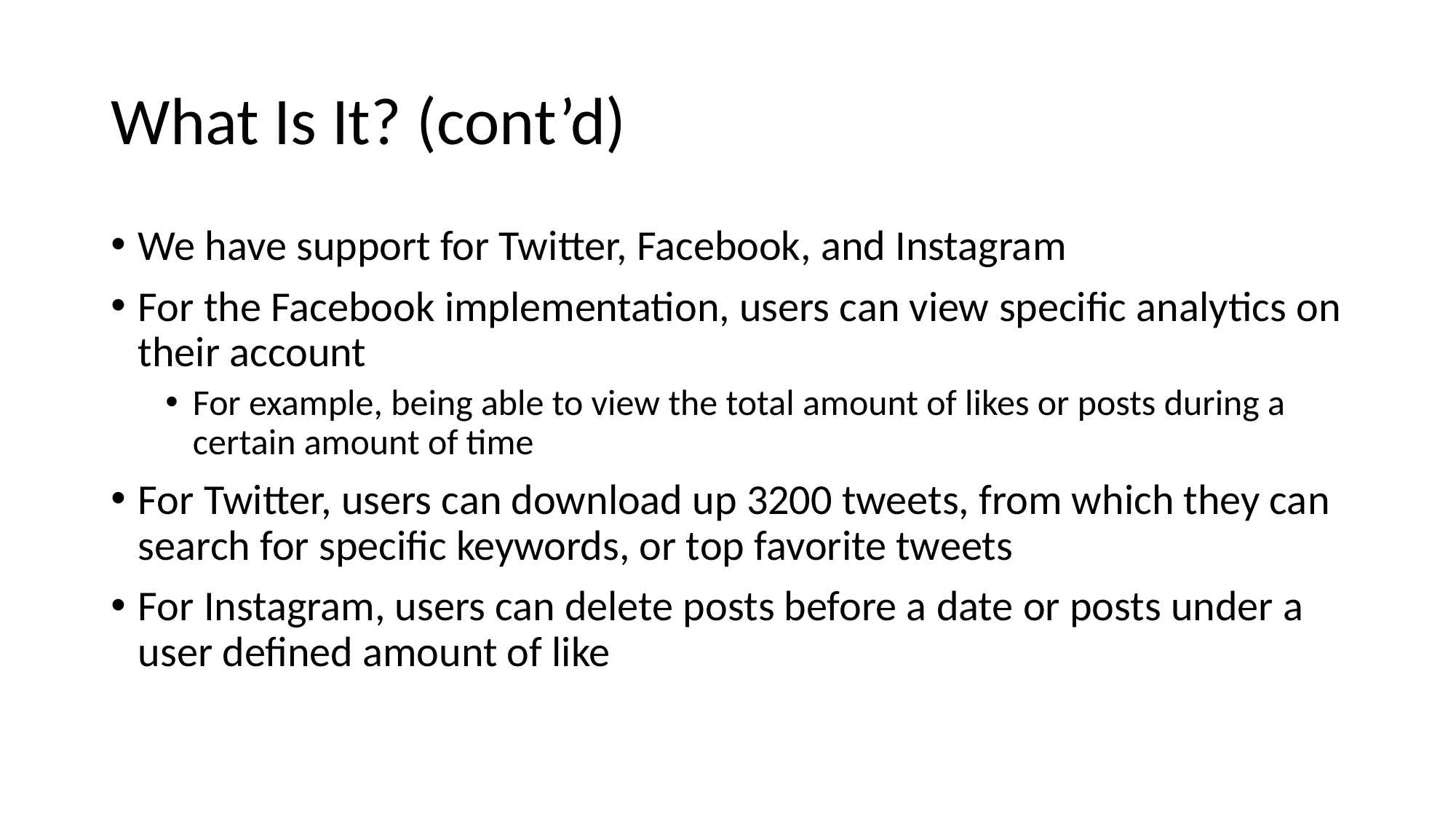

# What Is It? (cont’d)
We have support for Twitter, Facebook, and Instagram
For the Facebook implementation, users can view specific analytics on their account
For example, being able to view the total amount of likes or posts during a certain amount of time
For Twitter, users can download up 3200 tweets, from which they can search for specific keywords, or top favorite tweets
For Instagram, users can delete posts before a date or posts under a user defined amount of like